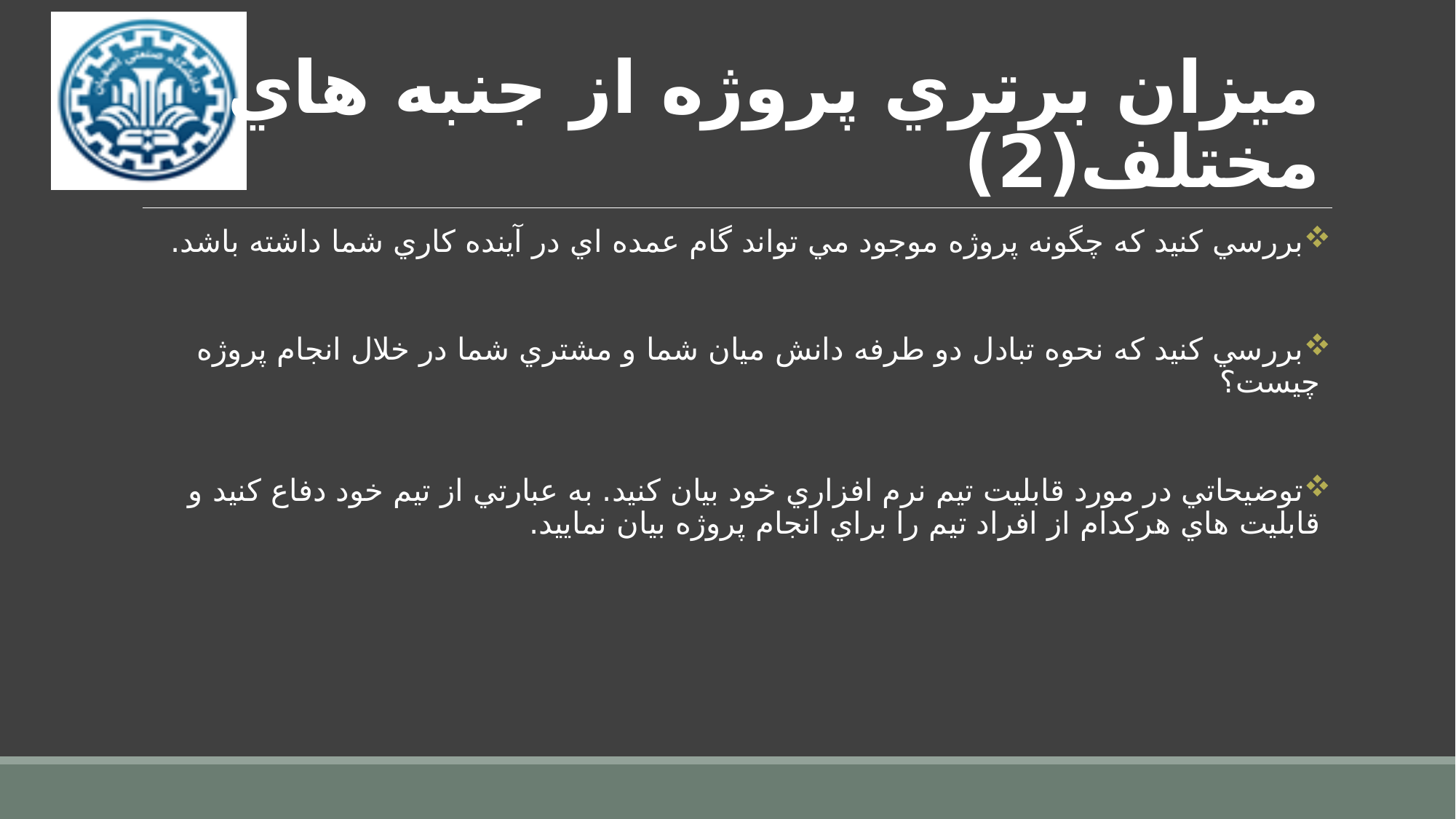

# ميزان برتري پروژه از جنبه هاي مختلف(2)
بررسي كنيد كه چگونه پروژه موجود مي تواند گام عمده اي در آينده كاري شما داشته باشد.

بررسي كنيد كه نحوه تبادل دو طرفه دانش ميان شما و مشتري شما در خلال انجام پروژه چيست؟

توضيحاتي در مورد قابليت تيم نرم افزاري خود بيان كنيد. به عبارتي از تيم خود دفاع كنيد و قابليت هاي هركدام از افراد تيم را براي انجام پروژه بيان نماييد.